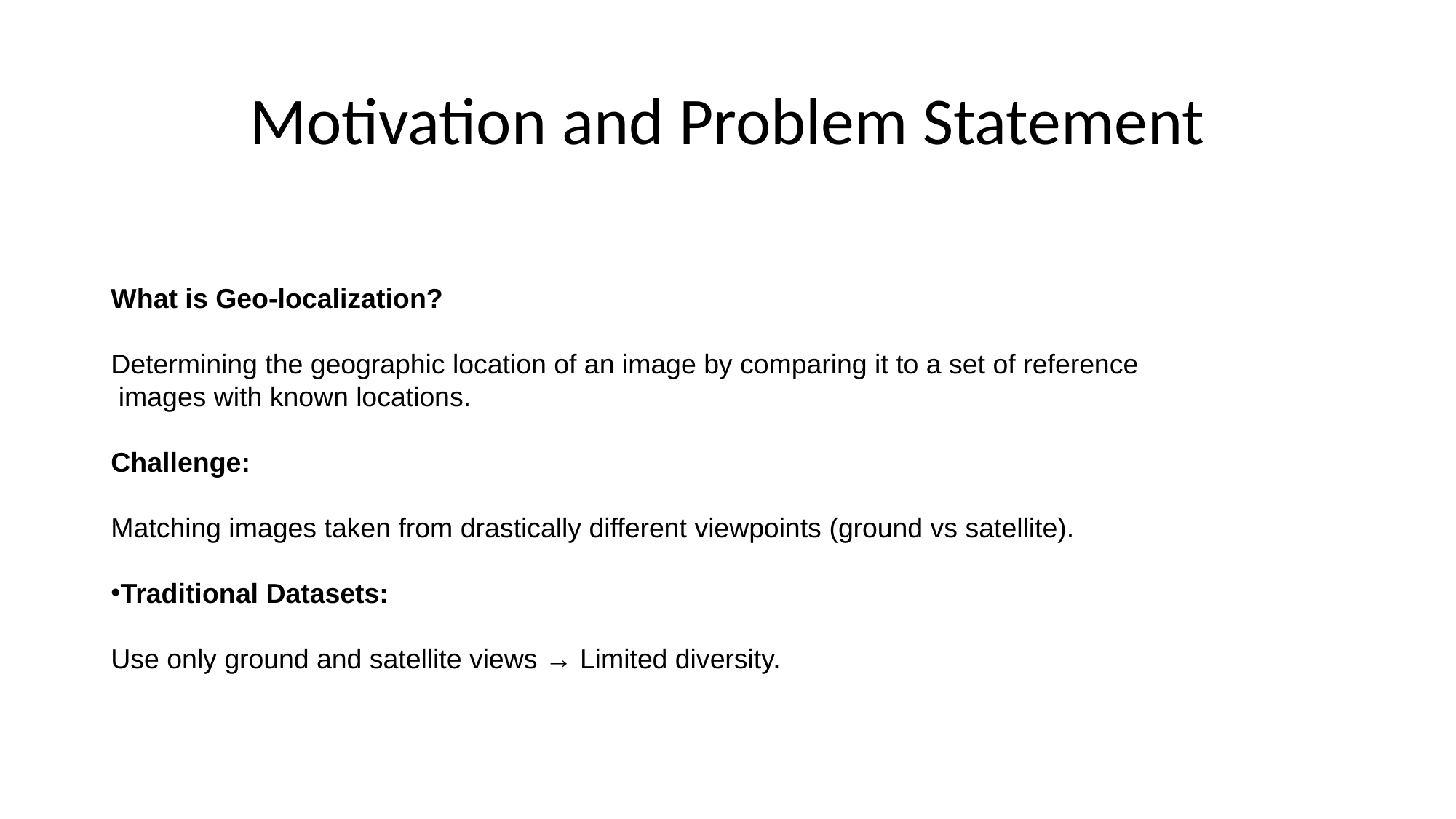

# Motivation and Problem Statement
What is Geo-localization?
Determining the geographic location of an image by comparing it to a set of reference
 images with known locations.

Challenge:
Matching images taken from drastically different viewpoints (ground vs satellite).

Traditional Datasets:
Use only ground and satellite views → Limited diversity.